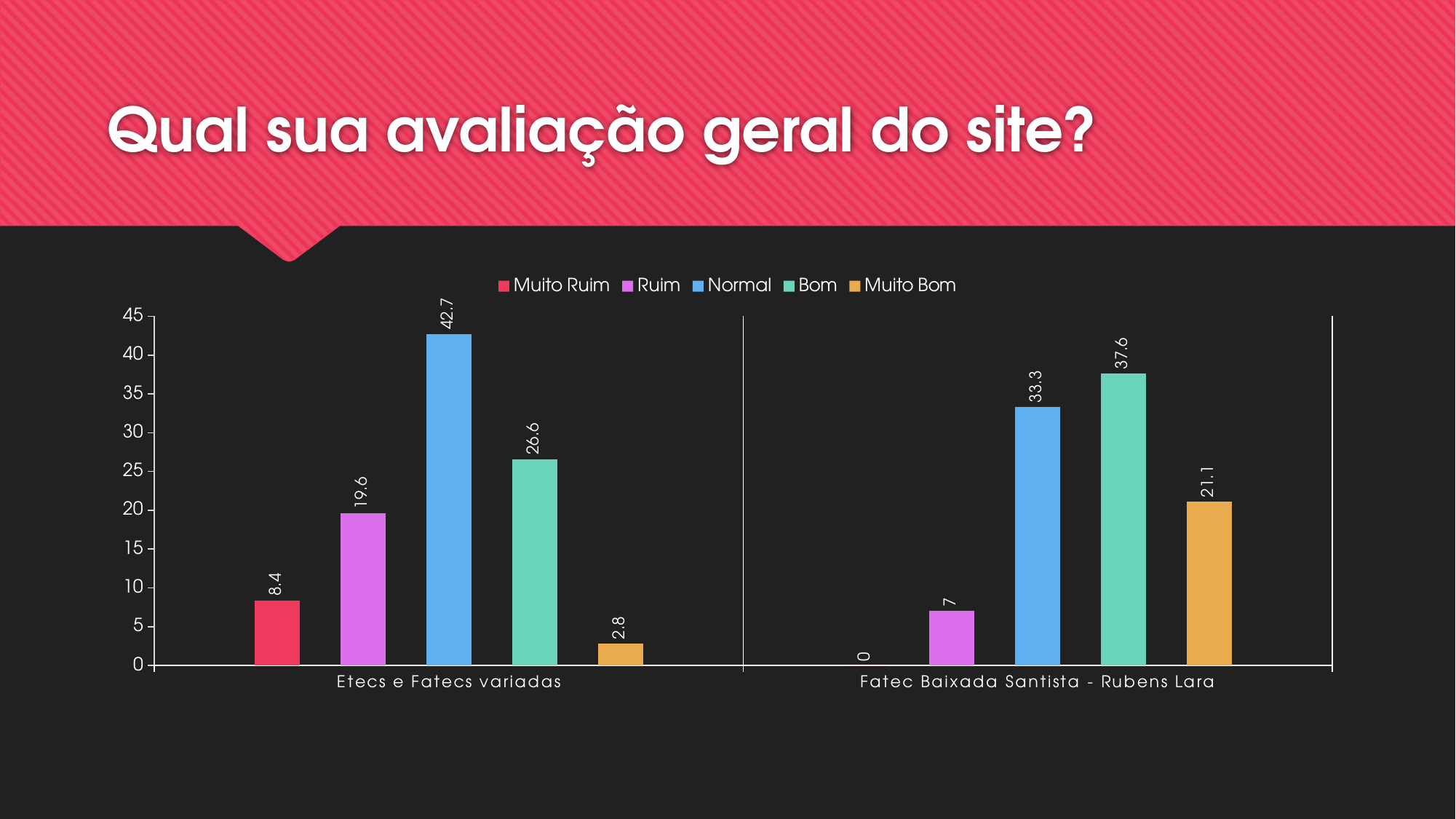

# Qual sua avaliação geral do site?

### Chart

| Category | Muito Ruim | Ruim | Normal | Bom | Muito Bom |
|---|---|---|---|---|---|
| Etecs e Fatecs variadas | 8.4 | 19.6 | 42.7 | 26.6 | 2.8 |
| Fatec Baixada Santista - Rubens Lara | 0.0 | 7.0 | 33.3 | 37.6 | 21.1 |